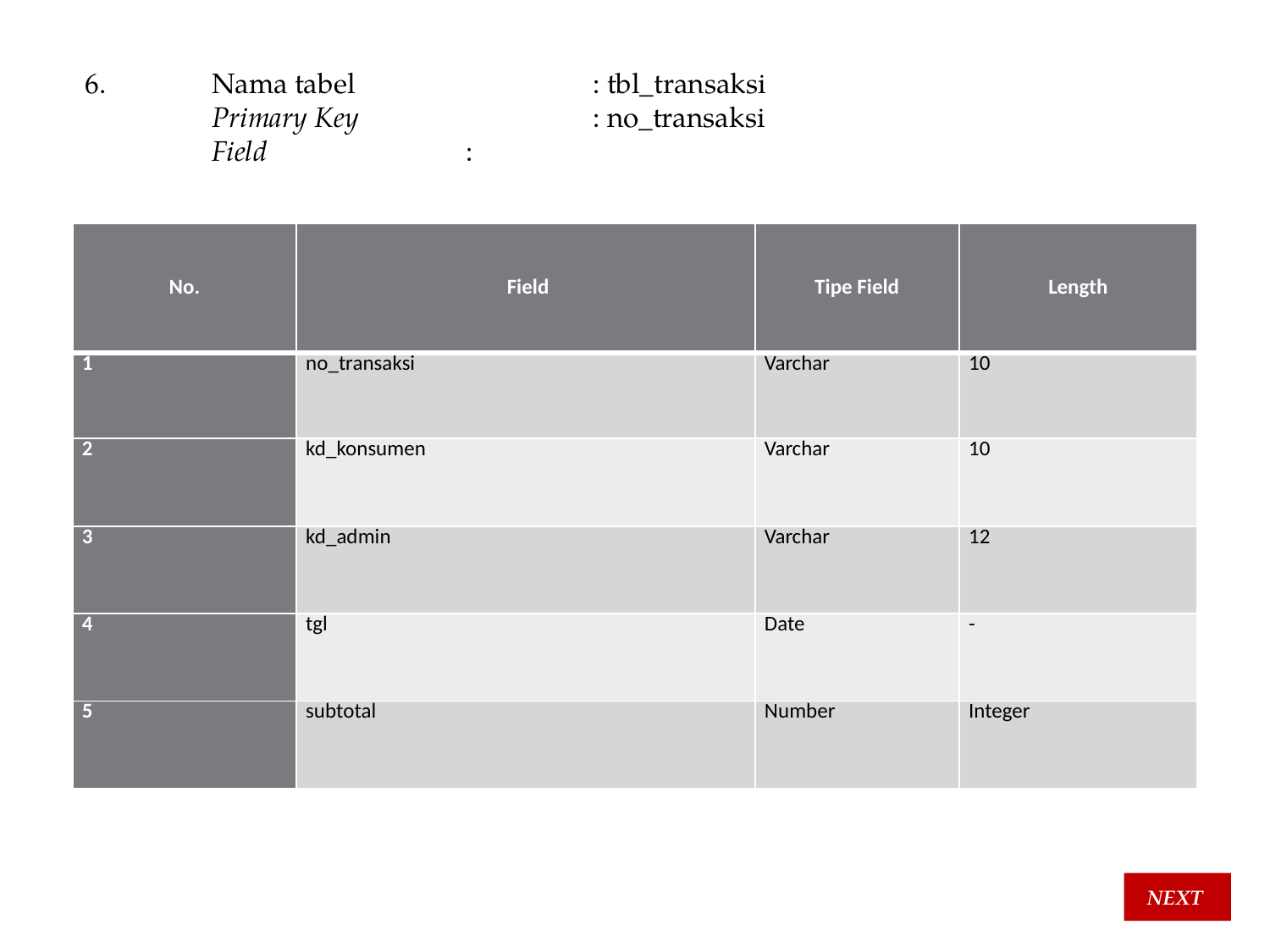

6.	Nama tabel		: tbl_transaksi
	Primary Key 		: no_transaksi
	Field		:
| No. | Field | Tipe Field | Length |
| --- | --- | --- | --- |
| 1 | no\_transaksi | Varchar | 10 |
| 2 | kd\_konsumen | Varchar | 10 |
| 3 | kd\_admin | Varchar | 12 |
| 4 | tgl | Date | - |
| 5 | subtotal | Number | Integer |
 NEXT